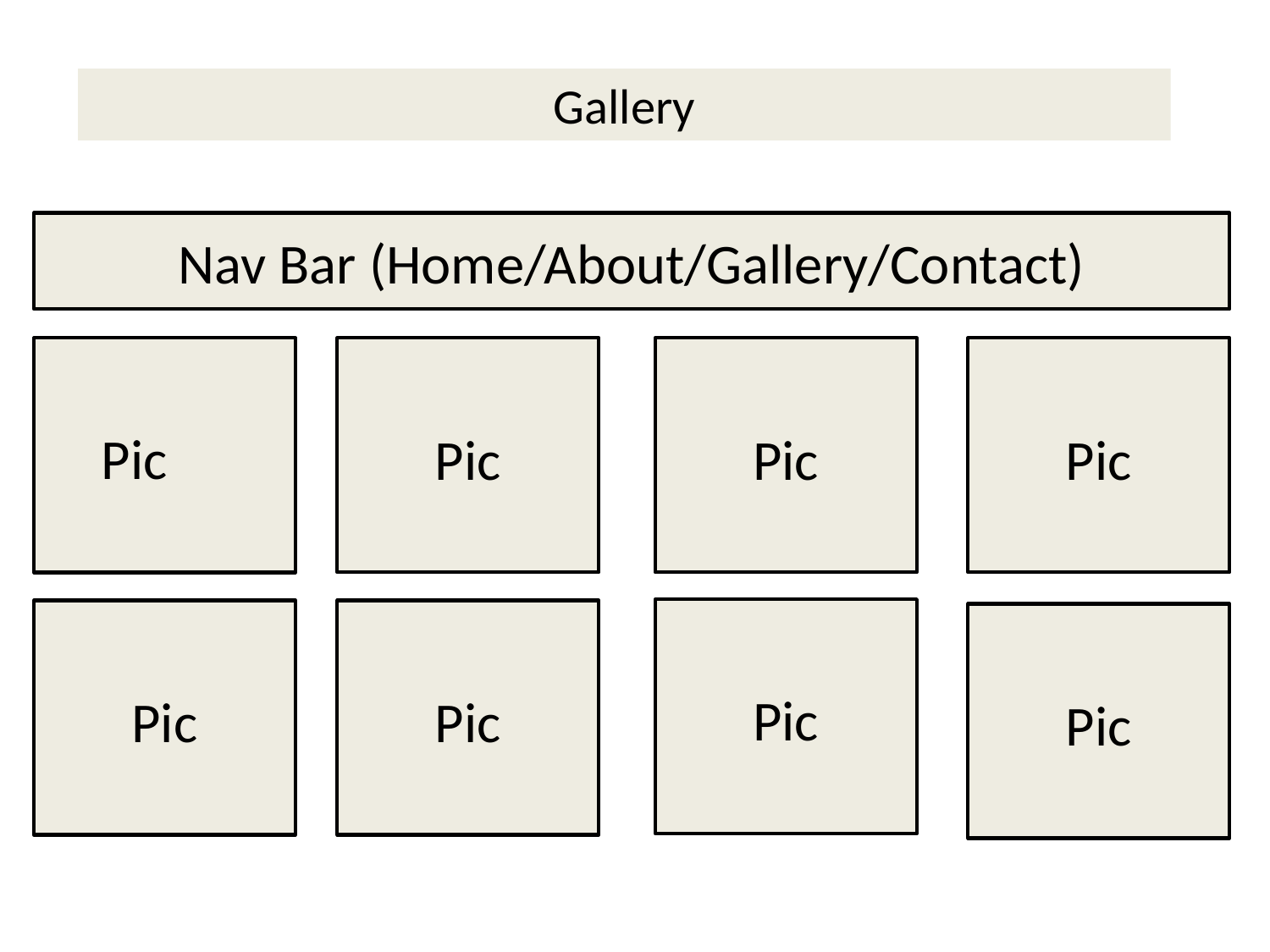

#
Gallery
Nav Bar (Home/About/Gallery/Contact)

Pic

Pic

Pic

Pic

Pic

Pic

Pic

Pic